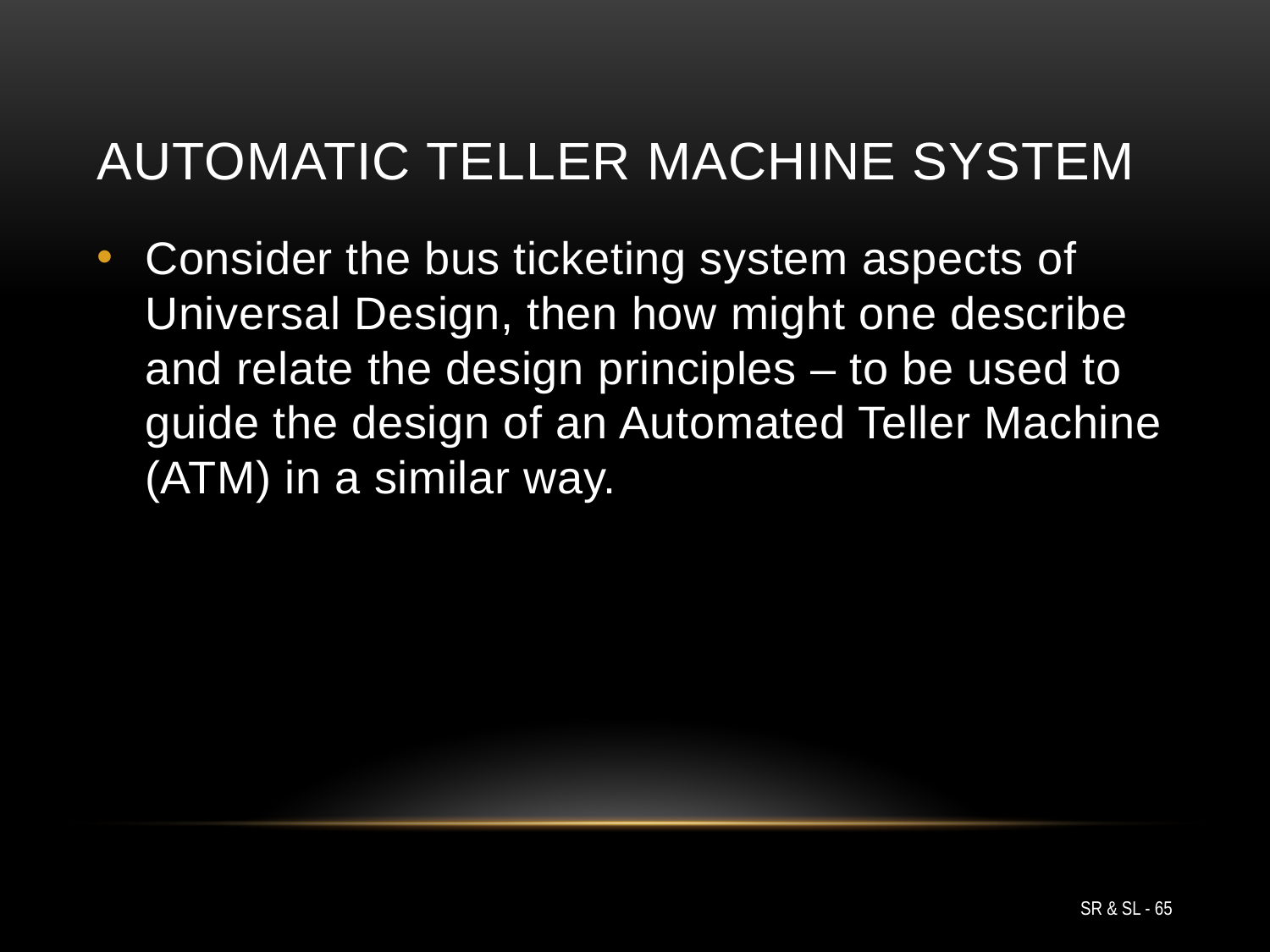

# Automatic Teller Machine System
Consider the bus ticketing system aspects of Universal Design, then how might one describe and relate the design principles – to be used to guide the design of an Automated Teller Machine (ATM) in a similar way.
SR & SL - 65